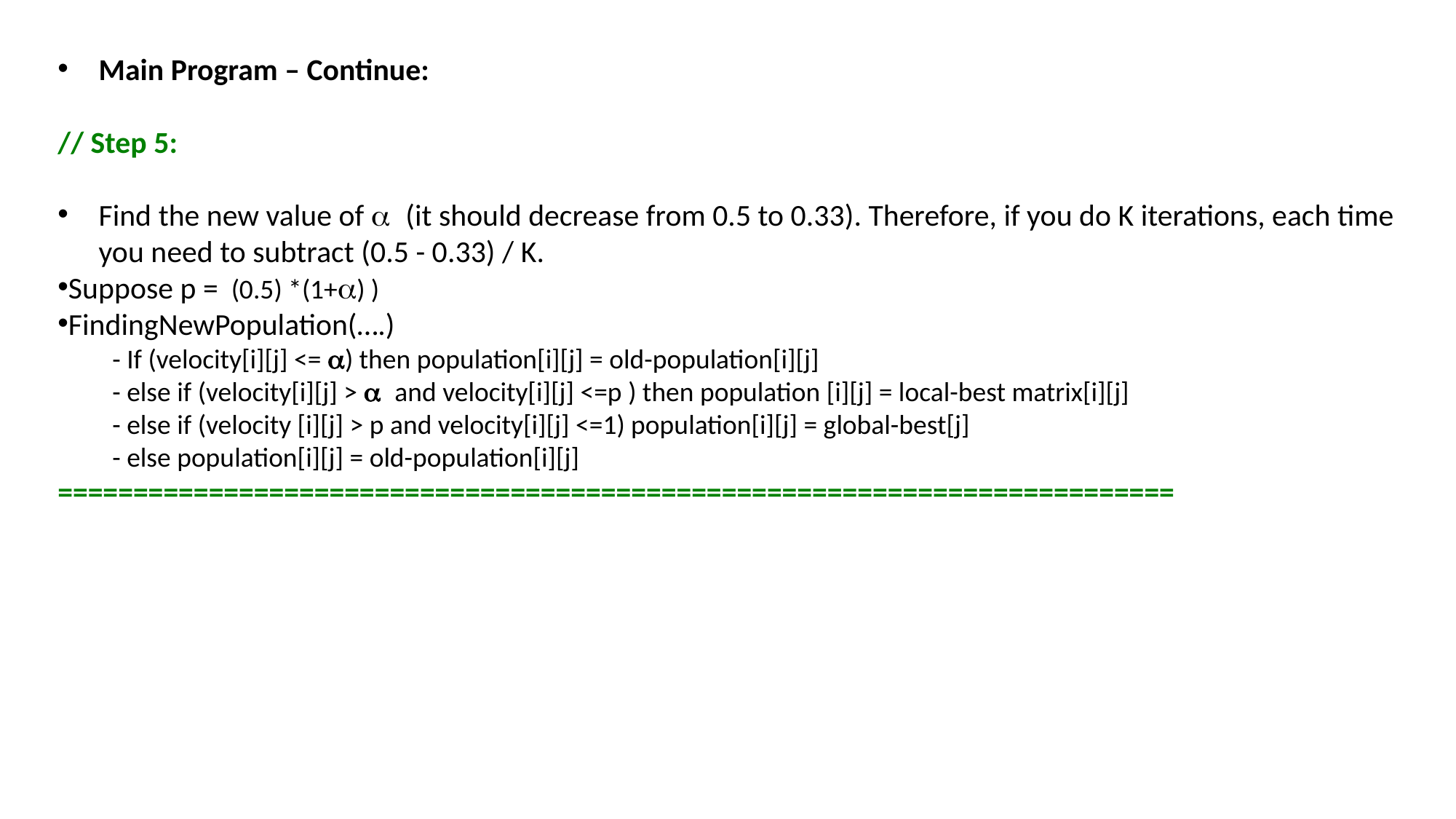

Main Program – Continue:

// Step 5:

Find the new value of α (it should decrease from 0.5 to 0.33). Therefore, if you do K iterations, each time you need to subtract (0.5 - 0.33) / K.
Suppose p =  (0.5) *(1+α) )
FindingNewPopulation(….)
- If (velocity[i][j] <= α) then population[i][j] = old-population[i][j]
- else if (velocity[i][j] > α and velocity[i][j] <=p ) then population [i][j] = local-best matrix[i][j]
- else if (velocity [i][j] > p and velocity[i][j] <=1) population[i][j] = global-best[j]
- else population[i][j] = old-population[i][j]
==========================================================================